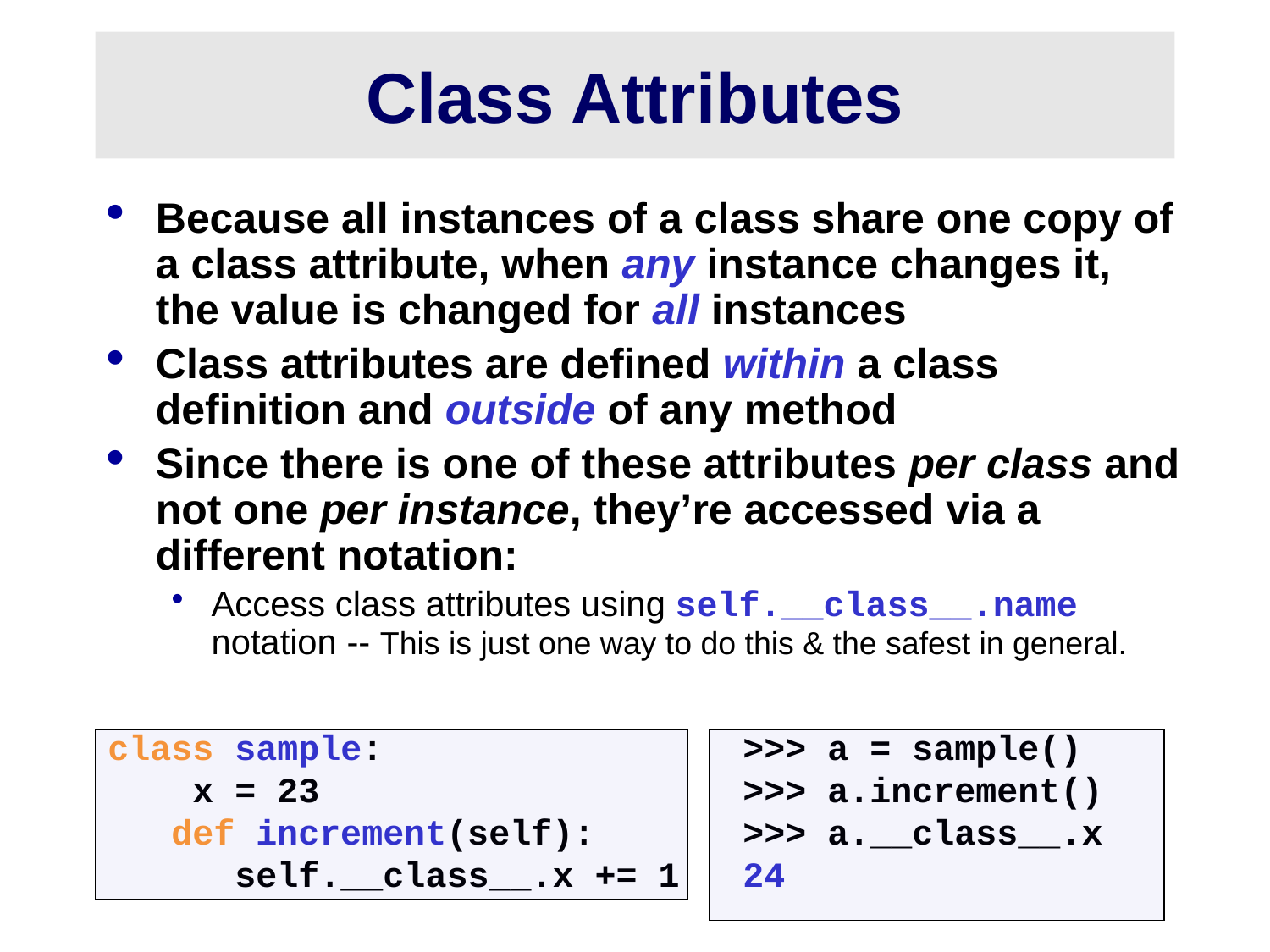

# Class Attributes
Because all instances of a class share one copy of a class attribute, when any instance changes it, the value is changed for all instances
Class attributes are defined within a class definition and outside of any method
Since there is one of these attributes per class and not one per instance, they’re accessed via a different notation:
Access class attributes using self.__class__.name notation -- This is just one way to do this & the safest in general.
class sample:			>>> a = sample()
    x = 23 				>>> a.increment()
   def increment(self): 	>>> a.__class__.x
      self.__class__.x += 1	24